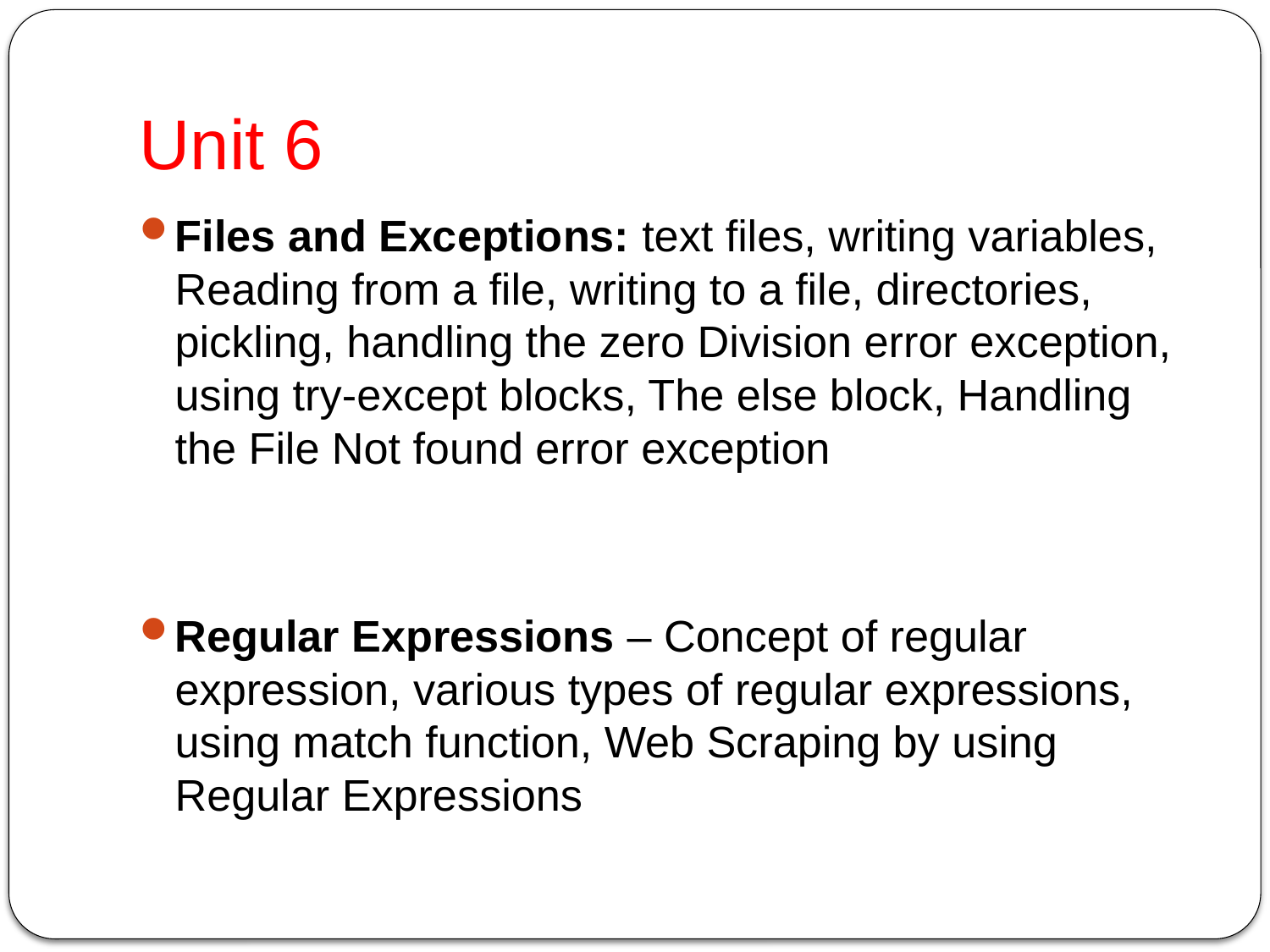

# Unit 6
Files and Exceptions: text files, writing variables, Reading from a file, writing to a file, directories, pickling, handling the zero Division error exception, using try-except blocks, The else block, Handling the File Not found error exception

Regular Expressions – Concept of regular expression, various types of regular expressions, using match function, Web Scraping by using Regular Expressions